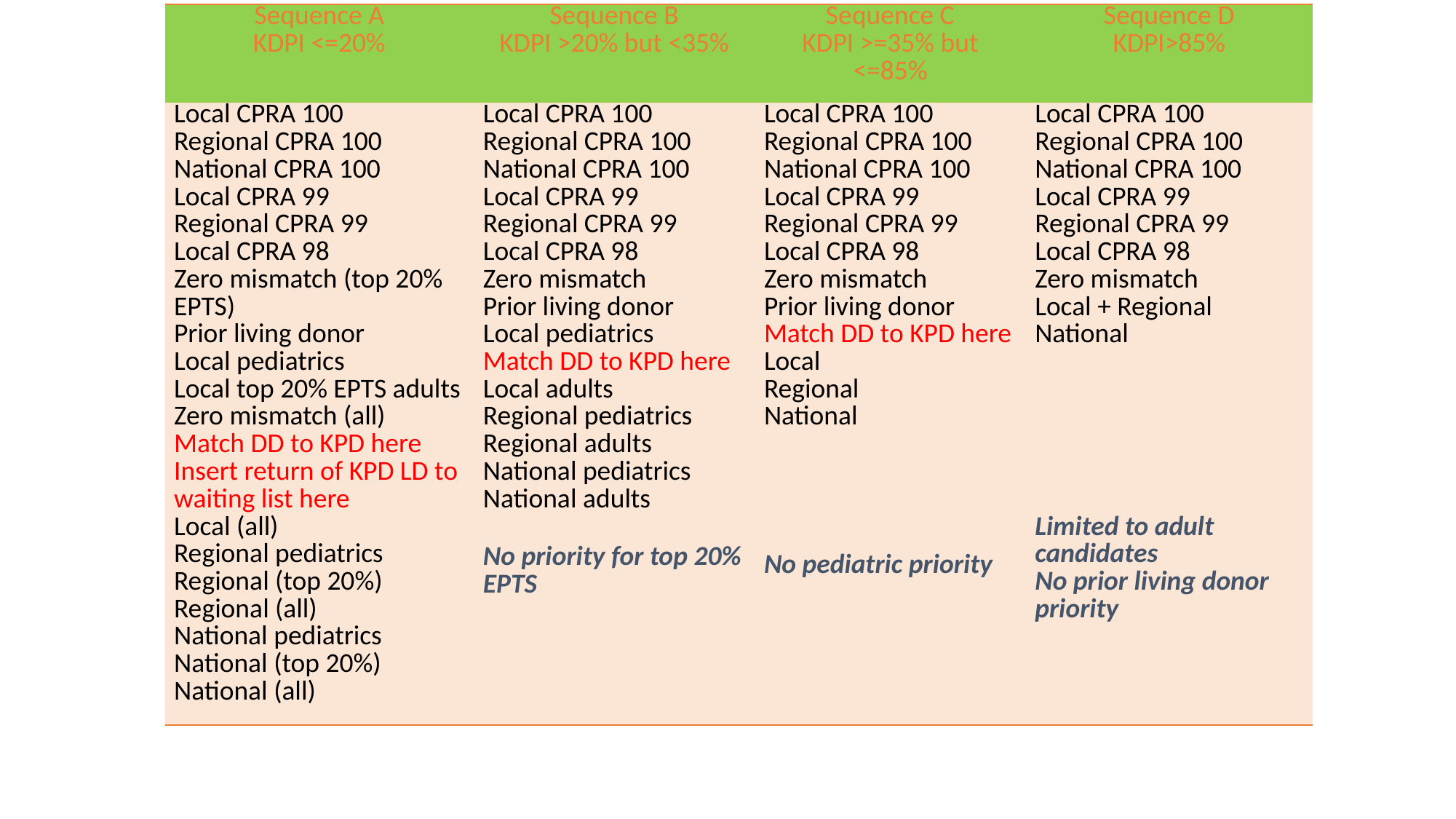

| Sequence A KDPI <=20% | Sequence B KDPI >20% but <35% | Sequence C KDPI >=35% but <=85% | Sequence D KDPI>85% |
| --- | --- | --- | --- |
| Local CPRA 100 Regional CPRA 100 National CPRA 100 Local CPRA 99 Regional CPRA 99 Local CPRA 98 Zero mismatch (top 20% EPTS) Prior living donor Local pediatrics Local top 20% EPTS adults Zero mismatch (all) Match DD to KPD here Insert return of KPD LD to waiting list here Local (all) Regional pediatrics Regional (top 20%) Regional (all) National pediatrics National (top 20%) National (all) | Local CPRA 100 Regional CPRA 100 National CPRA 100 Local CPRA 99 Regional CPRA 99 Local CPRA 98 Zero mismatch Prior living donor Local pediatrics Match DD to KPD here Local adults Regional pediatrics Regional adults National pediatrics National adults No priority for top 20% EPTS | Local CPRA 100 Regional CPRA 100 National CPRA 100 Local CPRA 99 Regional CPRA 99 Local CPRA 98 Zero mismatch Prior living donor Match DD to KPD here Local Regional National No pediatric priority | Local CPRA 100 Regional CPRA 100 National CPRA 100 Local CPRA 99 Regional CPRA 99 Local CPRA 98 Zero mismatch Local + Regional National Limited to adult candidates No prior living donor priority |